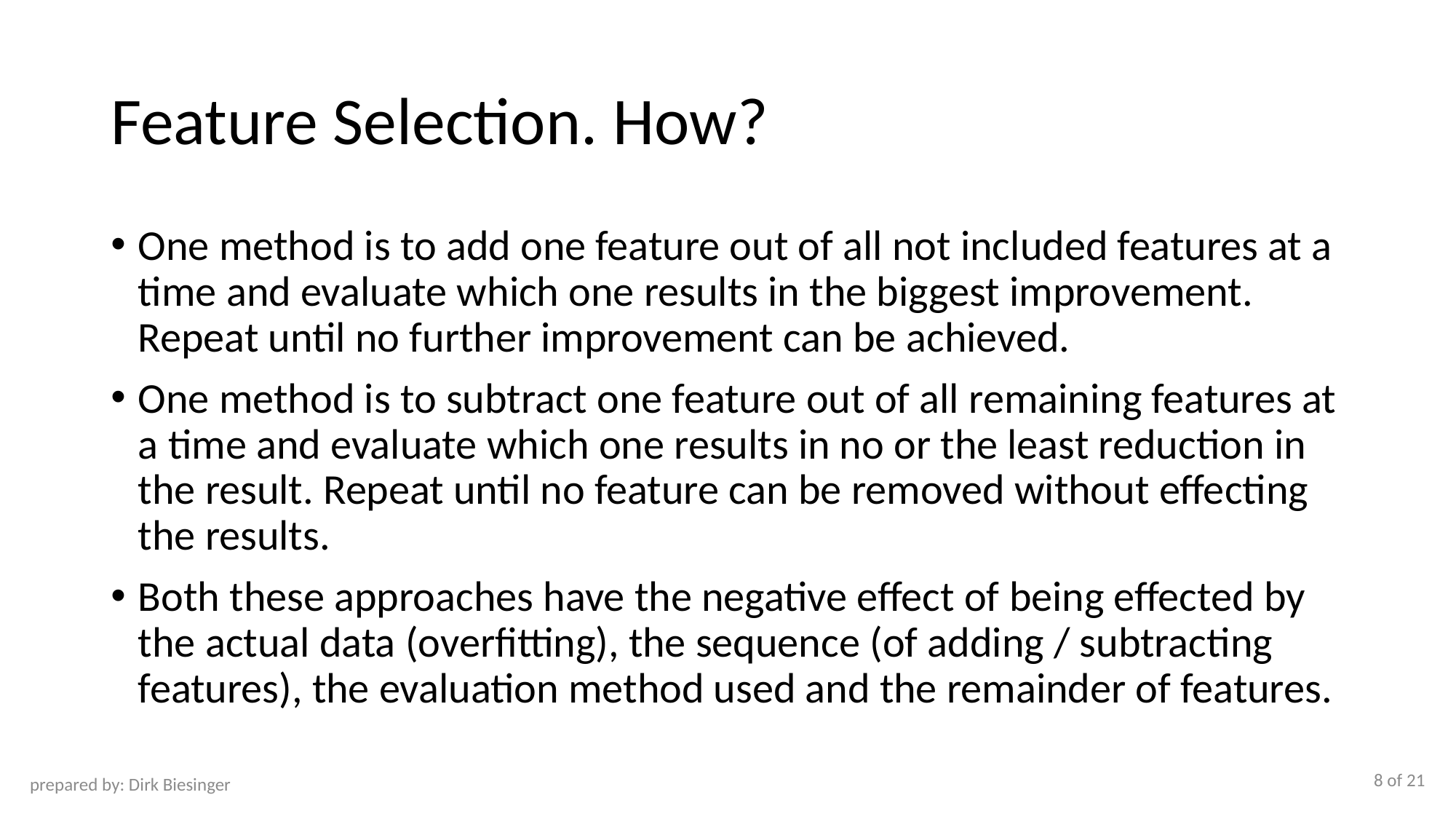

# Feature Selection. How?
One method is to add one feature out of all not included features at a time and evaluate which one results in the biggest improvement. Repeat until no further improvement can be achieved.
One method is to subtract one feature out of all remaining features at a time and evaluate which one results in no or the least reduction in the result. Repeat until no feature can be removed without effecting the results.
Both these approaches have the negative effect of being effected by the actual data (overfitting), the sequence (of adding / subtracting features), the evaluation method used and the remainder of features.
8 of 21
prepared by: Dirk Biesinger